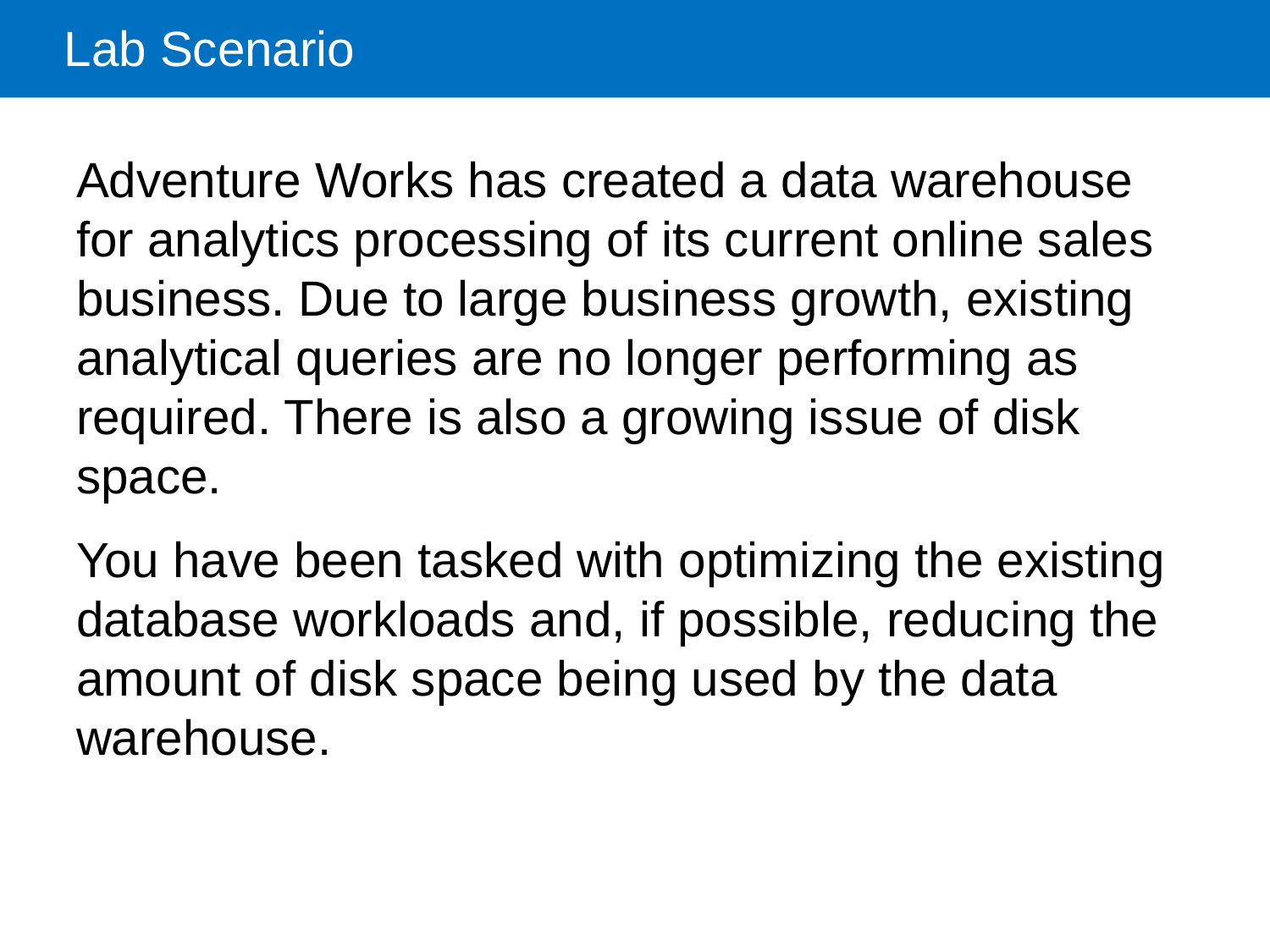

# Lab Scenario
Adventure Works has created a data warehouse for analytics processing of its current online sales business. Due to large business growth, existing analytical queries are no longer performing as required. There is also a growing issue of disk space.
You have been tasked with optimizing the existing database workloads and, if possible, reducing the amount of disk space being used by the data warehouse.